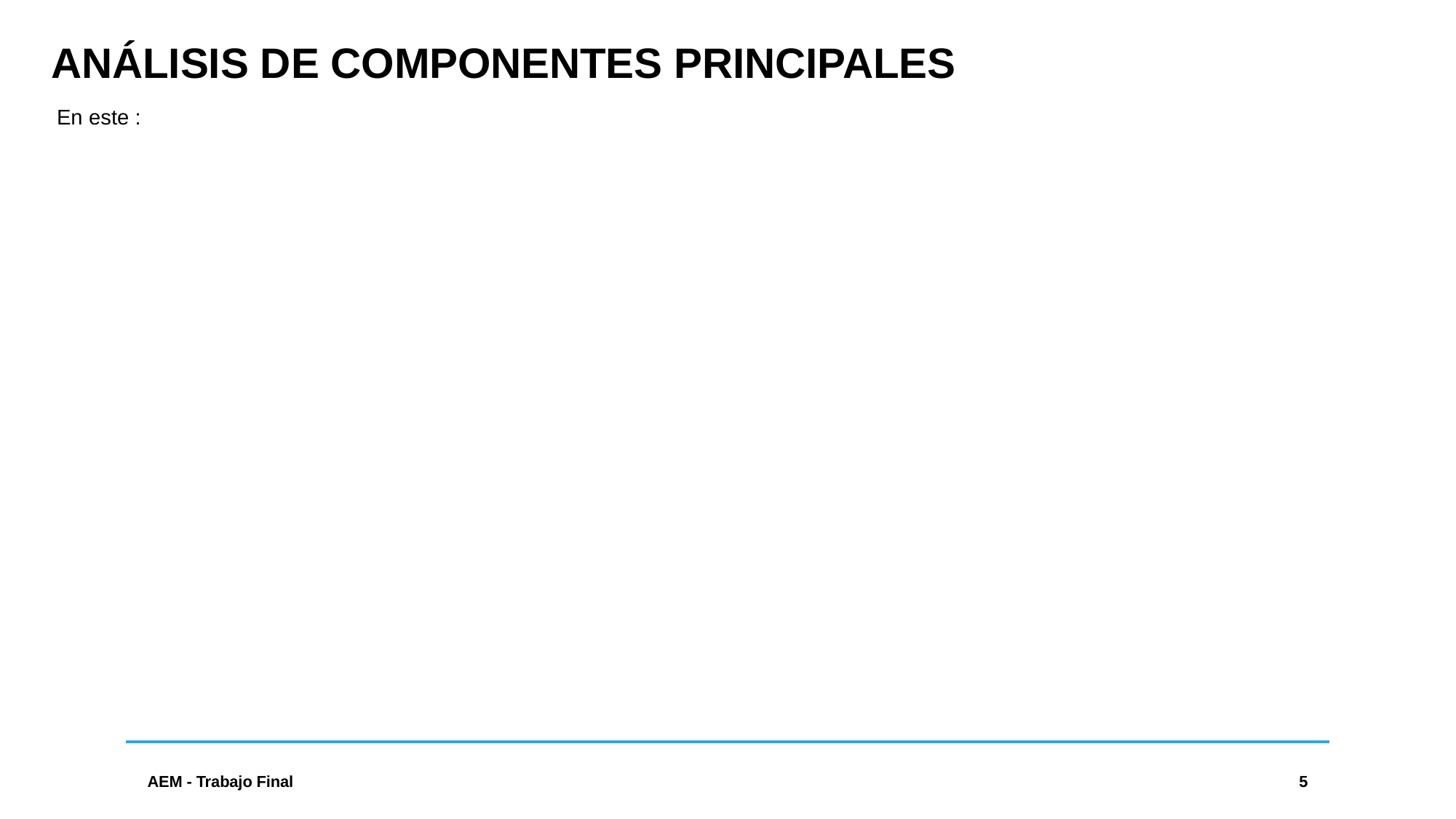

ANÁLISIS DE COMPONENTES PRINCIPALES
En este :
AEM - Trabajo Final
5